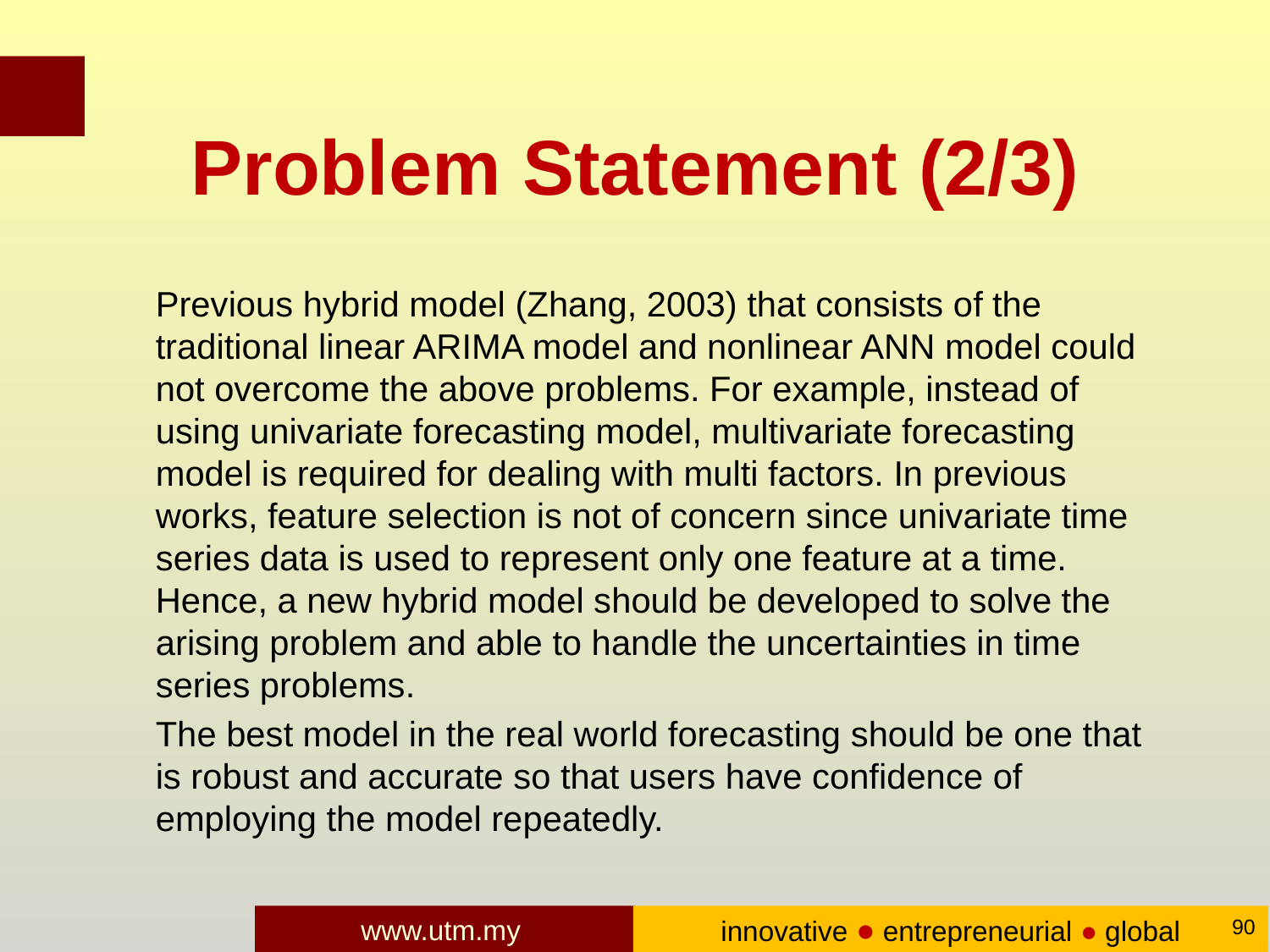

# Problem Statement (2/3)
	Previous hybrid model (Zhang, 2003) that consists of the traditional linear ARIMA model and nonlinear ANN model could not overcome the above problems. For example, instead of using univariate forecasting model, multivariate forecasting model is required for dealing with multi factors. In previous works, feature selection is not of concern since univariate time series data is used to represent only one feature at a time. Hence, a new hybrid model should be developed to solve the arising problem and able to handle the uncertainties in time series problems.
	The best model in the real world forecasting should be one that is robust and accurate so that users have confidence of employing the model repeatedly.